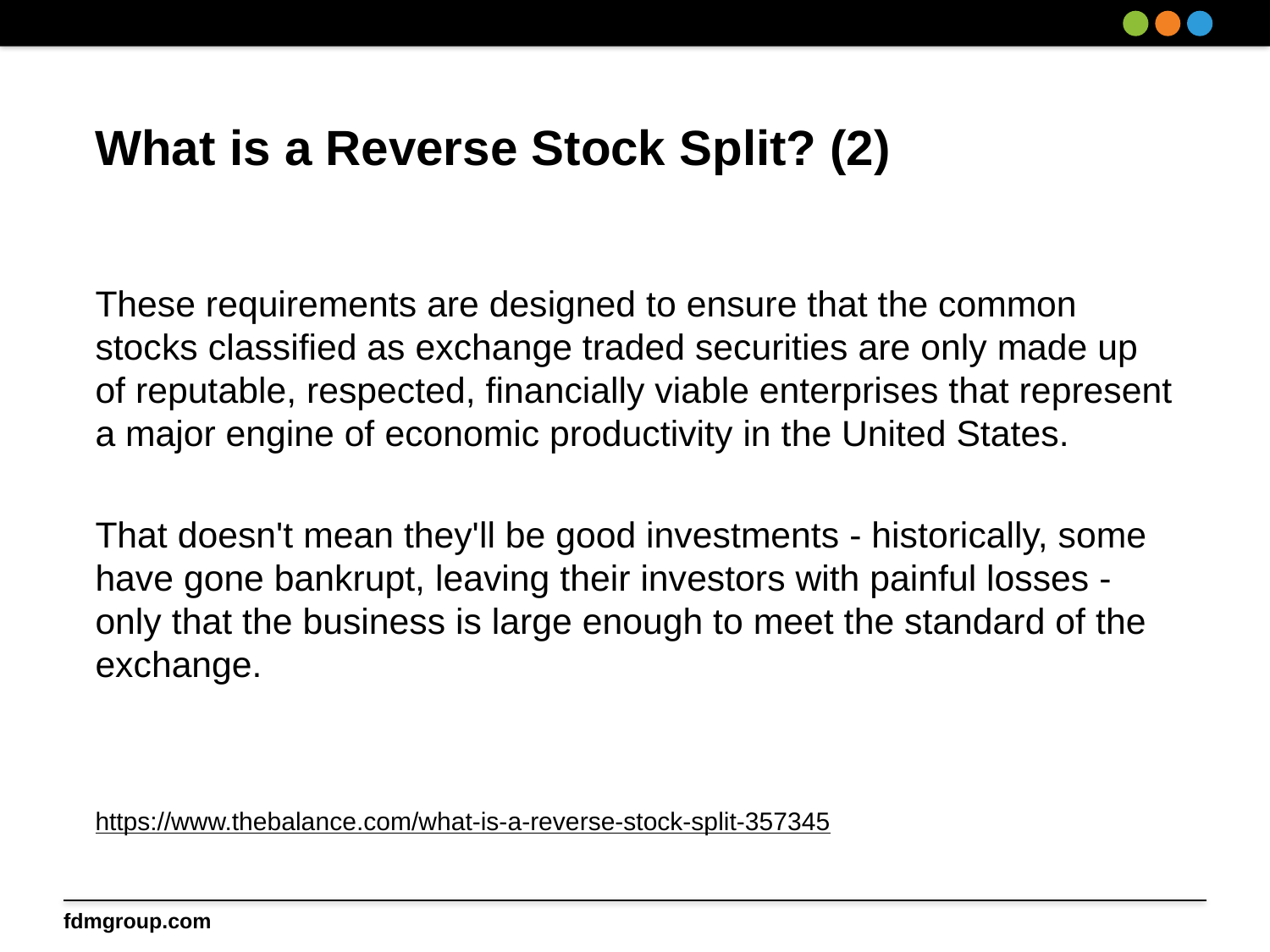

# What is a Reverse Stock Split? (2)

These requirements are designed to ensure that the common stocks classified as exchange traded securities are only made up of reputable, respected, financially viable enterprises that represent a major engine of economic productivity in the United States.

That doesn't mean they'll be good investments - historically, some have gone bankrupt, leaving their investors with painful losses - only that the business is large enough to meet the standard of the exchange.

https://www.thebalance.com/what-is-a-reverse-stock-split-357345